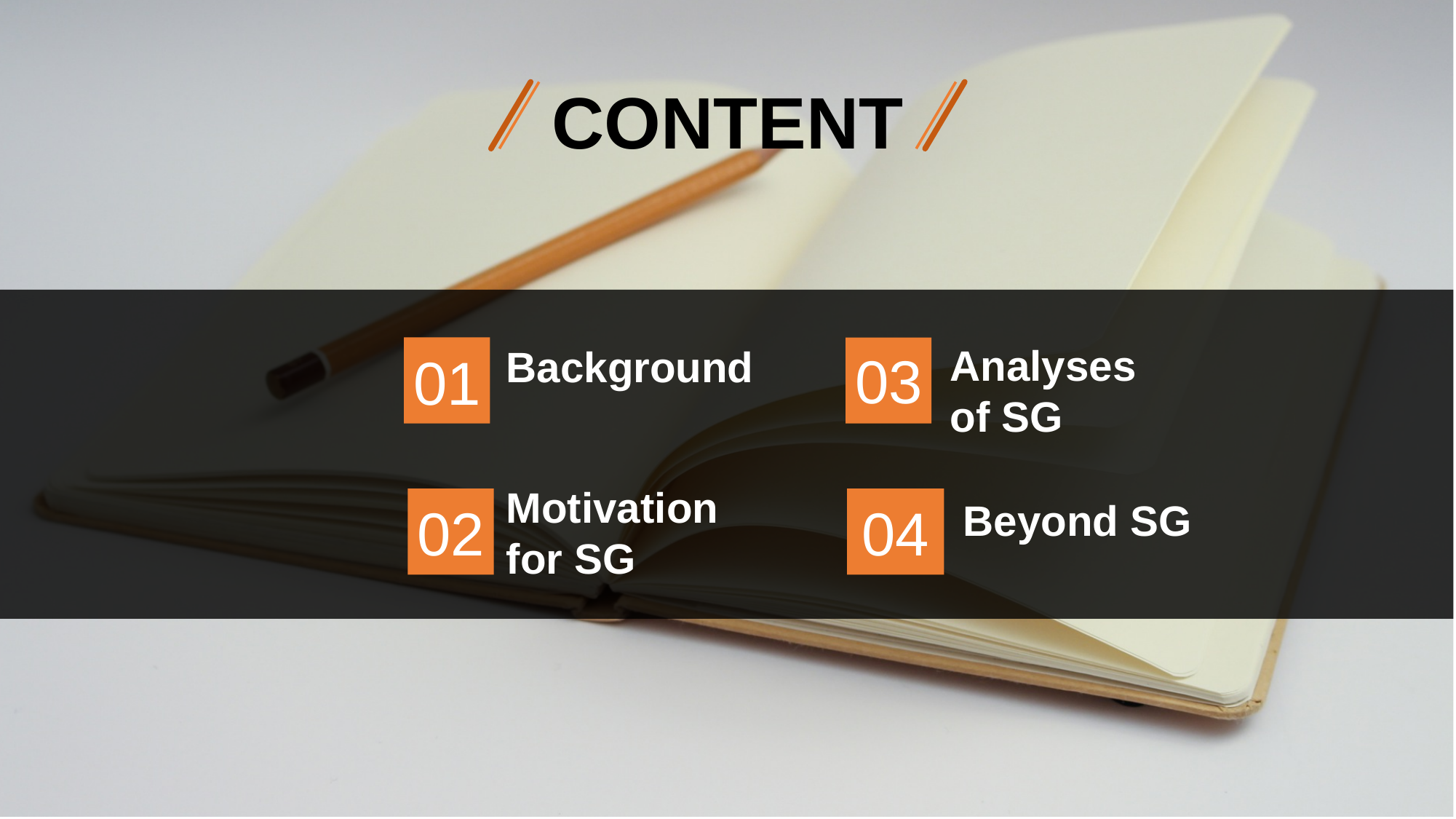

CONTENT

Background
Analyses of SG
03

01
Beyond SG

04
Motivation for SG

02